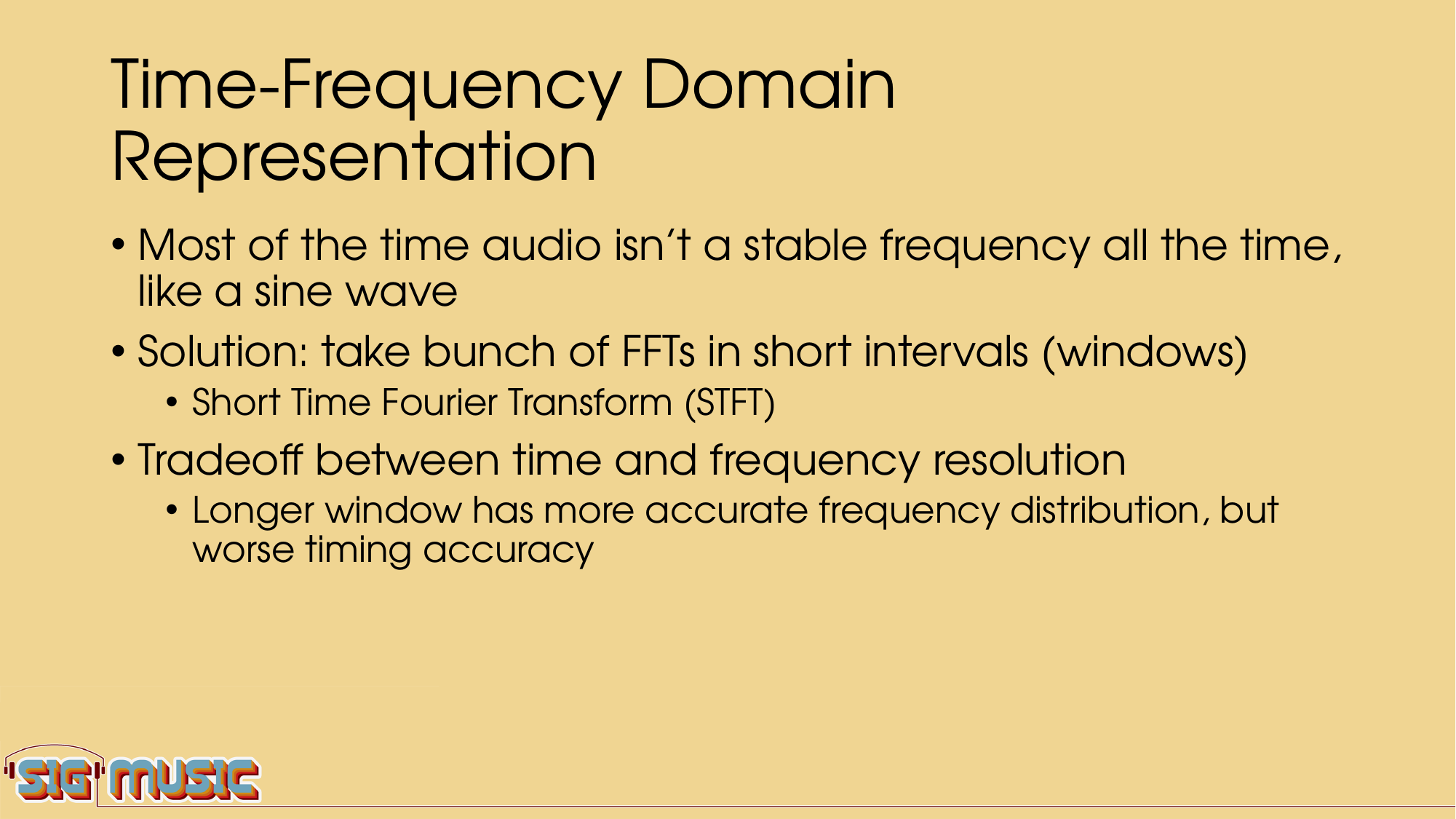

# Time-Frequency Domain Representation
Most of the time audio isn’t a stable frequency all the time, like a sine wave
Solution: take bunch of FFTs in short intervals (windows)
Short Time Fourier Transform (STFT)
Tradeoff between time and frequency resolution
Longer window has more accurate frequency distribution, but worse timing accuracy